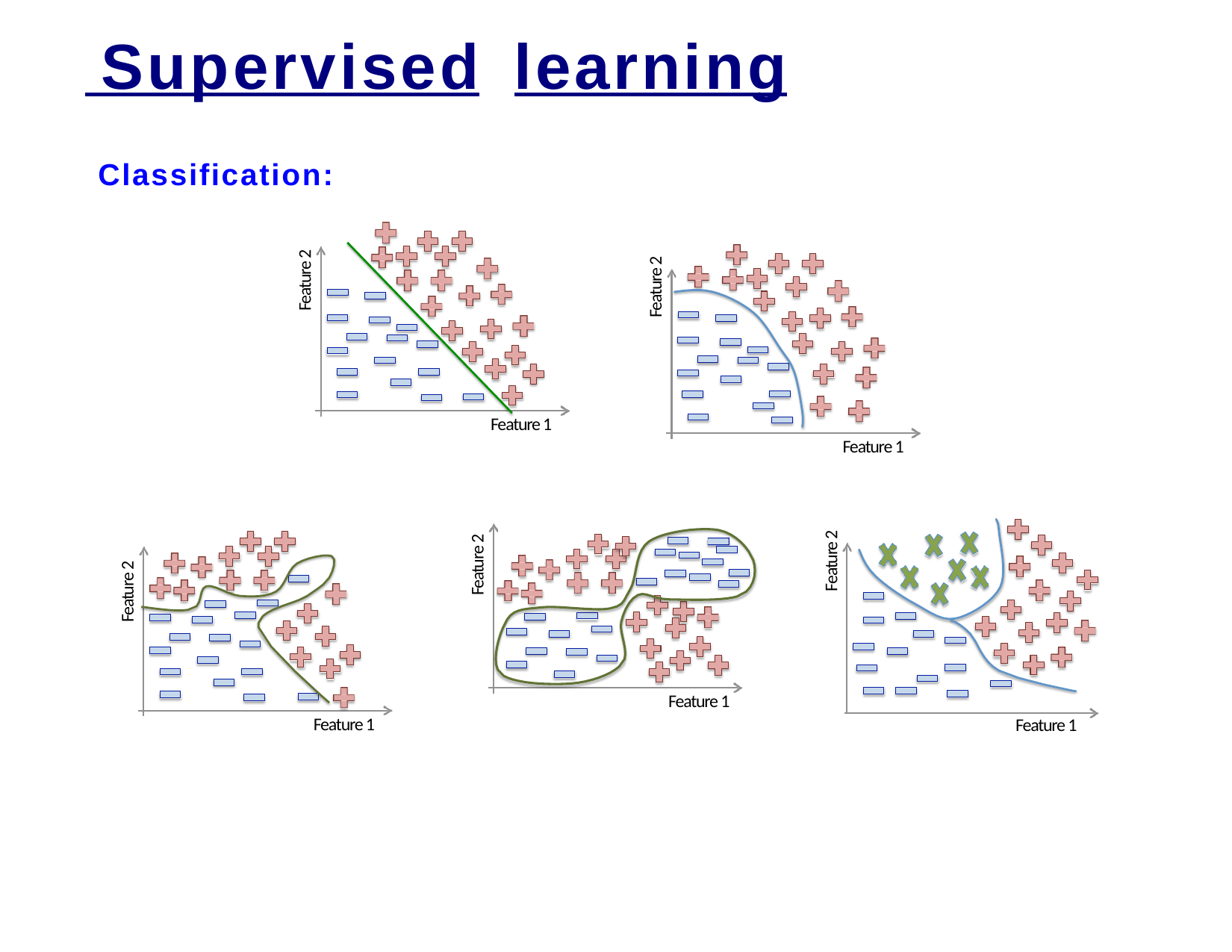

# Supervised	learning
Classification:

Feature 2

Feature 2

Feature 1

Feature 1

Feature 2

Feature 2

Feature 2

Feature 1

Feature 1
Feature 1